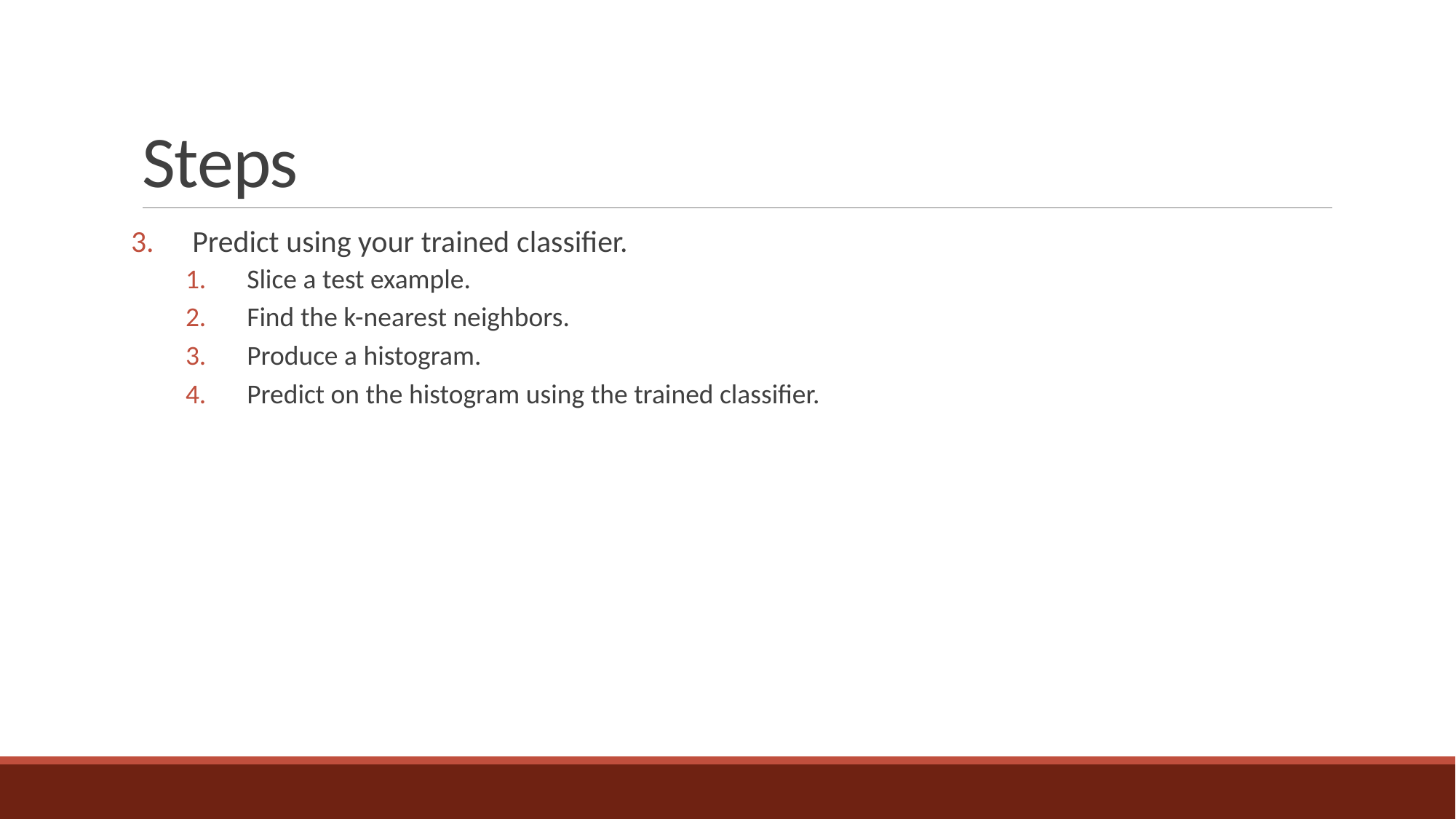

# Steps
Predict using your trained classifier.
Slice a test example.
Find the k-nearest neighbors.
Produce a histogram.
Predict on the histogram using the trained classifier.